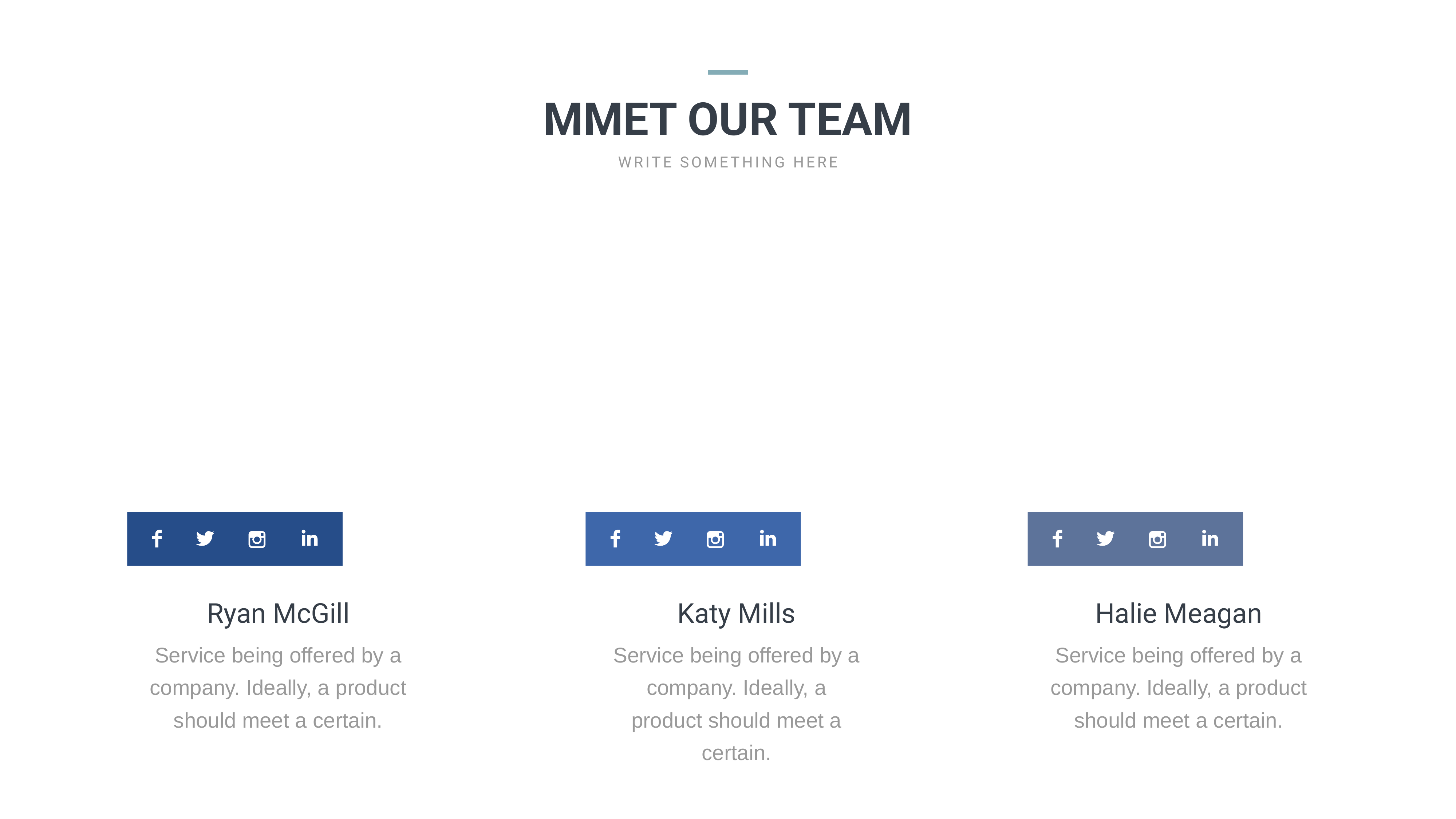

MMET OUR TEAM
WRITE SOMETHING HERE

Ryan McGill
Katy Mills
Halie Meagan
Service being offered by a company. Ideally, a product should meet a certain.
Service being offered by a company. Ideally, a product should meet a certain.
Service being offered by a company. Ideally, a product should meet a certain.